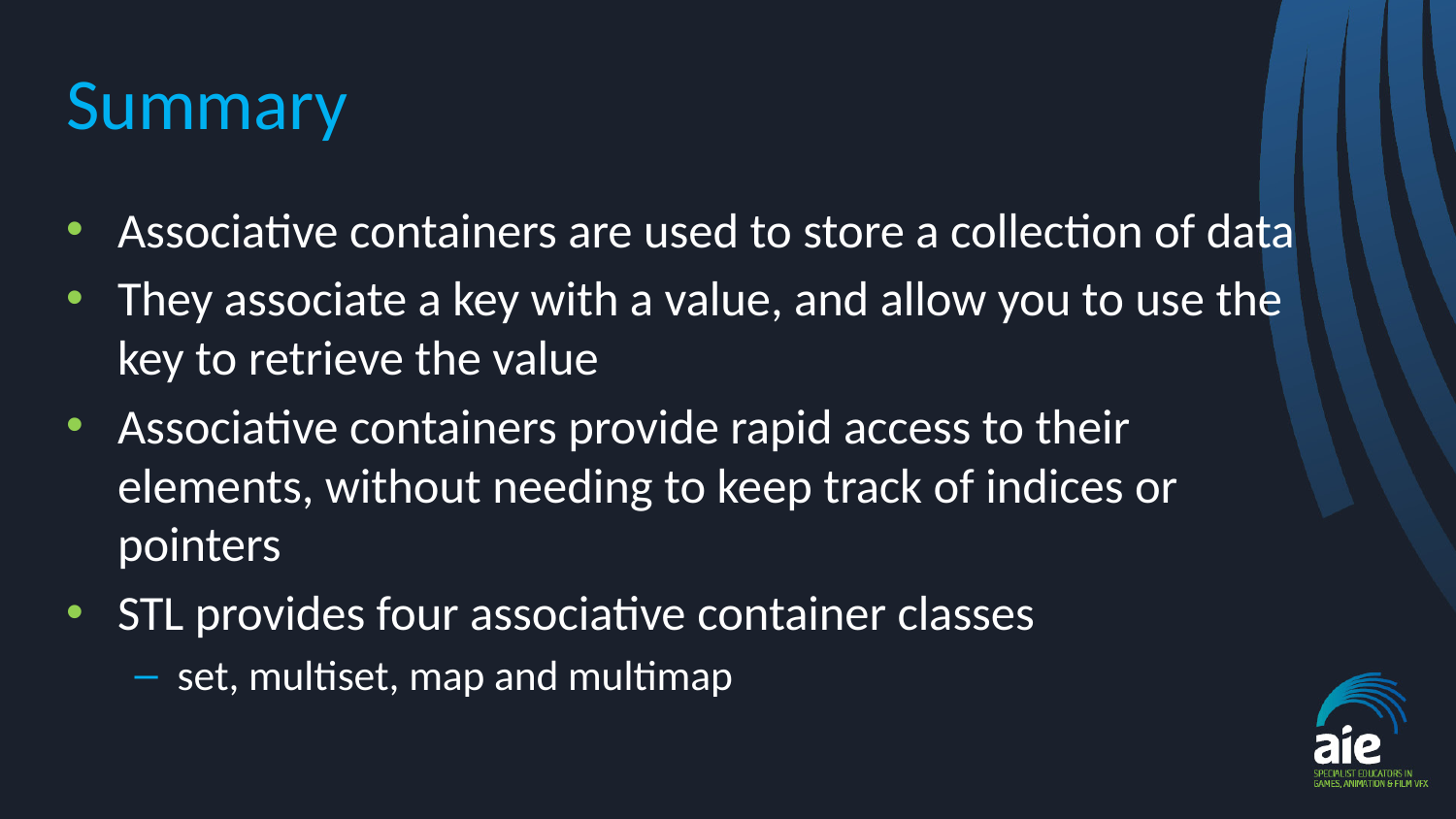

# Summary
Associative containers are used to store a collection of data
They associate a key with a value, and allow you to use the key to retrieve the value
Associative containers provide rapid access to their elements, without needing to keep track of indices or pointers
STL provides four associative container classes
set, multiset, map and multimap